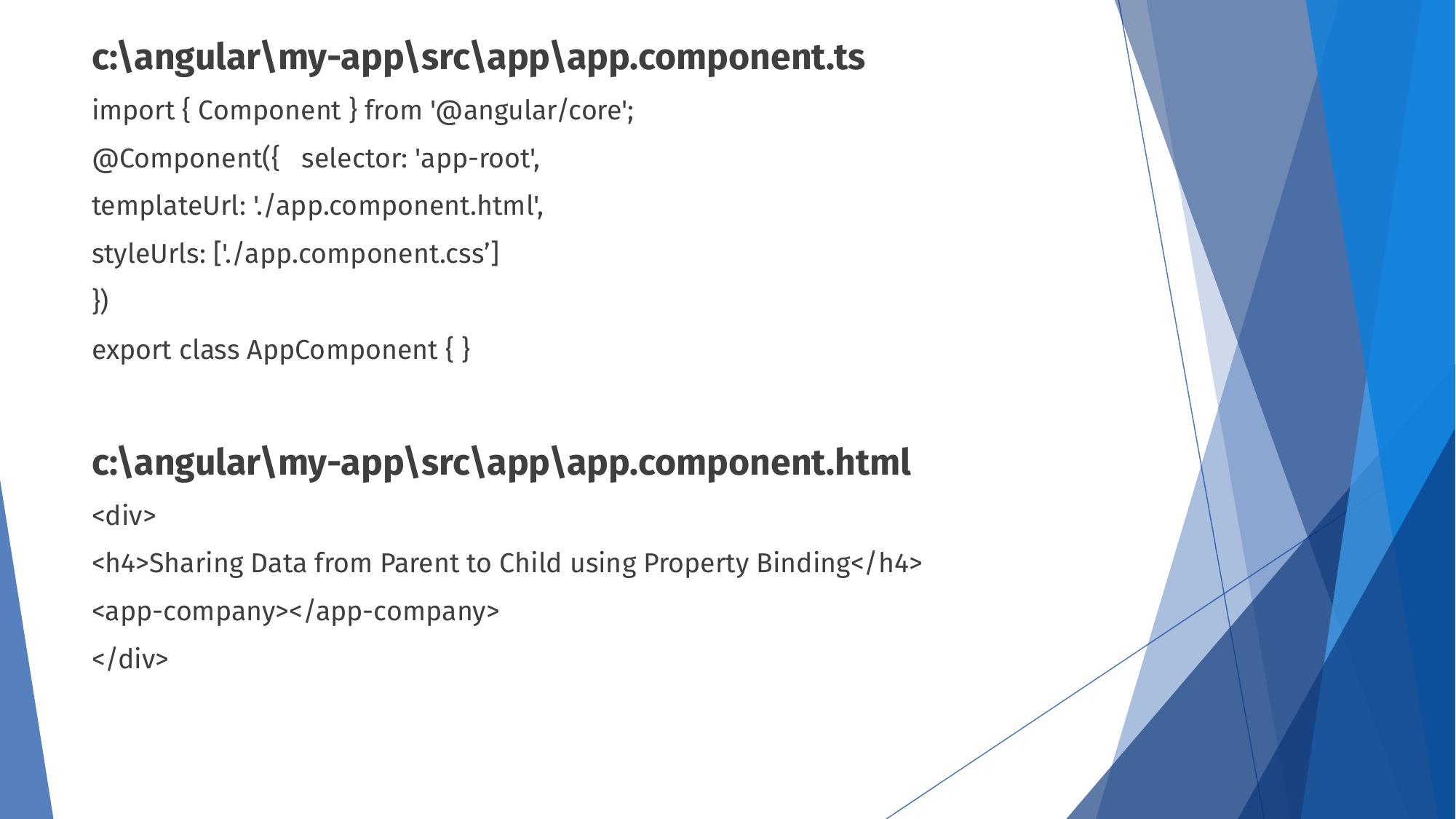

c:\angular\my-app\src\app\app.component.ts
import { Component } from '@angular/core';
@Component({   selector: 'app-root',
templateUrl: './app.component.html',
styleUrls: ['./app.component.css’]
})
export class AppComponent { }

c:\angular\my-app\src\app\app.component.html
<div>
<h4>Sharing Data from Parent to Child using Property Binding</h4>
<app-company></app-company>
</div>